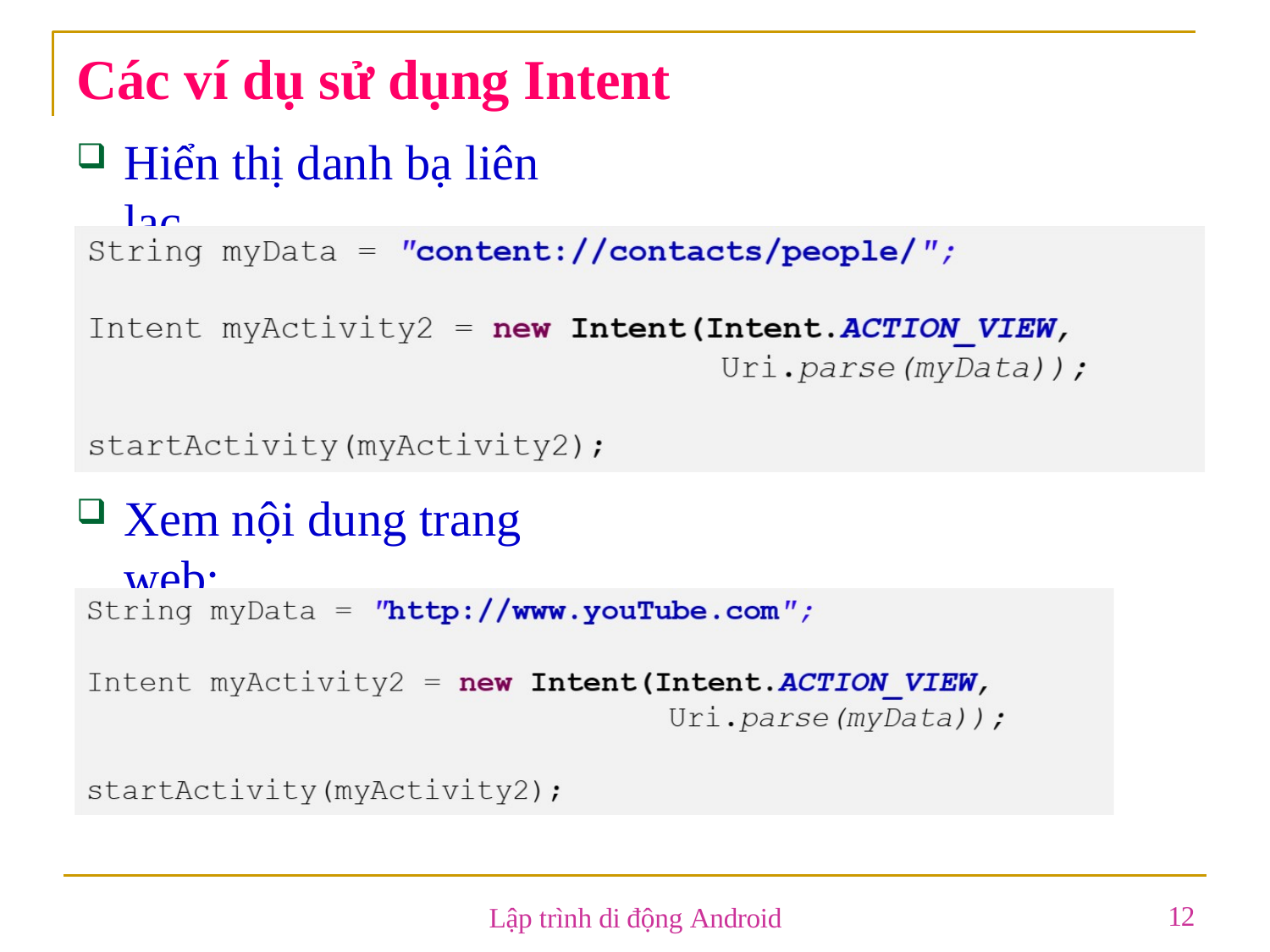

# Các ví dụ sử dụng Intent
Hiển thị danh bạ liên lạc

Xem nội dung trang web:

12
Lập trình di động Android